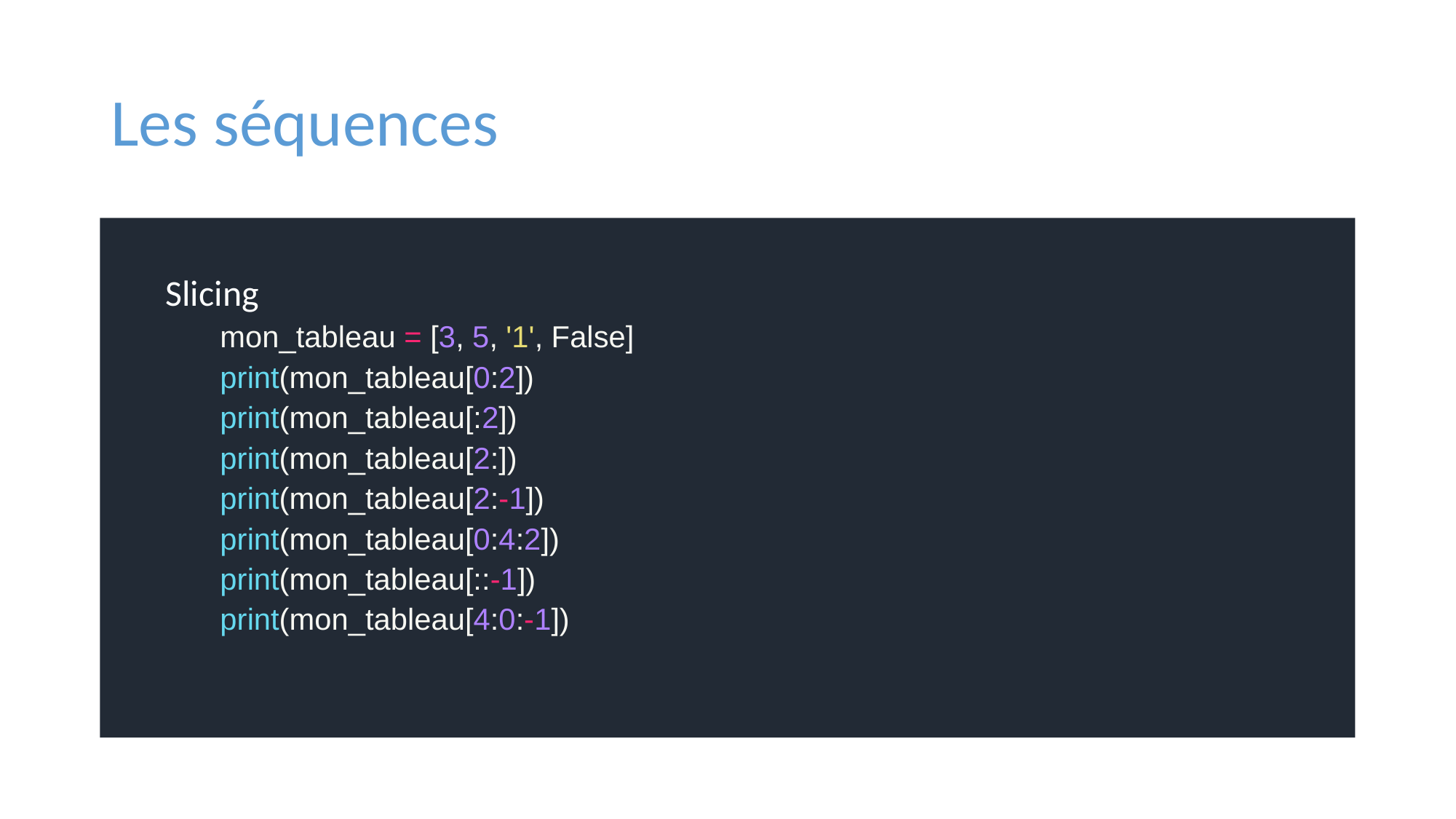

# Les séquences

Slicing
mon_tableau = [3, 5, '1', False]
print(mon_tableau[0:2])
print(mon_tableau[:2])
print(mon_tableau[2:])
print(mon_tableau[2:-1])
print(mon_tableau[0:4:2])
print(mon_tableau[::-1])
print(mon_tableau[4:0:-1])